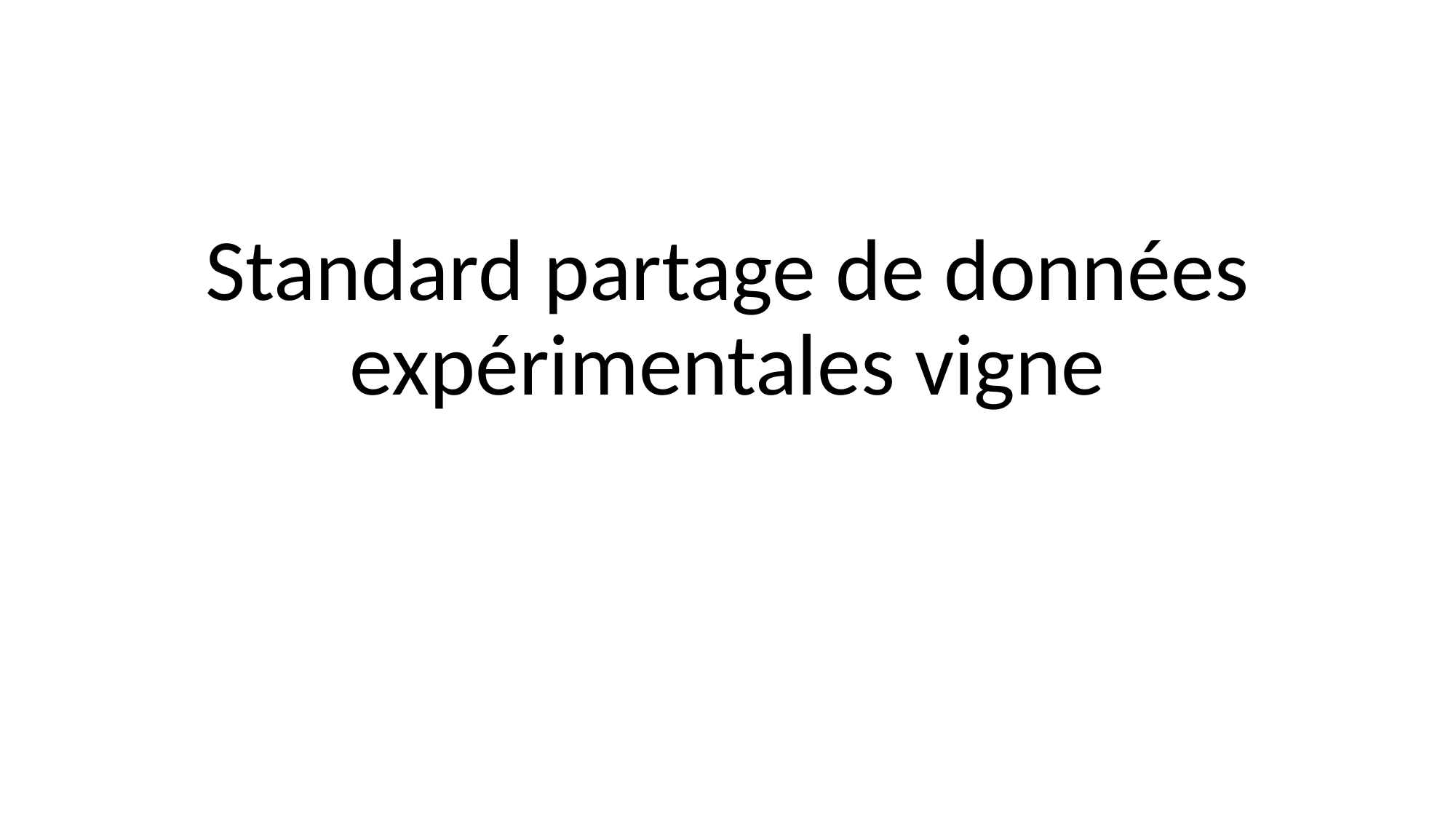

# Standard partage de données expérimentales vigne